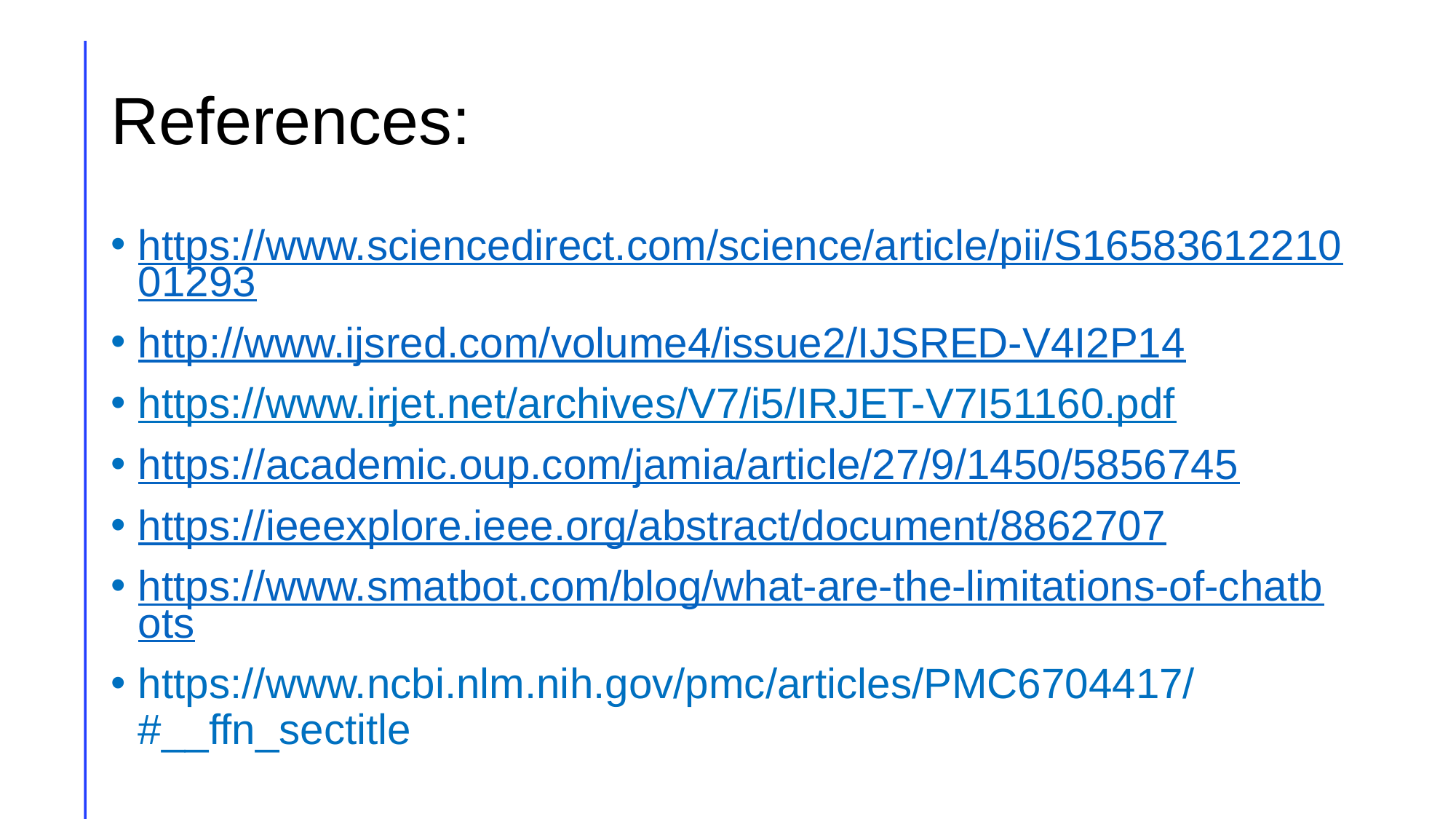

# References:
https://www.sciencedirect.com/science/article/pii/S1658361221001293
http://www.ijsred.com/volume4/issue2/IJSRED-V4I2P14
https://www.irjet.net/archives/V7/i5/IRJET-V7I51160.pdf
https://academic.oup.com/jamia/article/27/9/1450/5856745
https://ieeexplore.ieee.org/abstract/document/8862707
https://www.smatbot.com/blog/what-are-the-limitations-of-chatbots
https://www.ncbi.nlm.nih.gov/pmc/articles/PMC6704417/#__ffn_sectitle